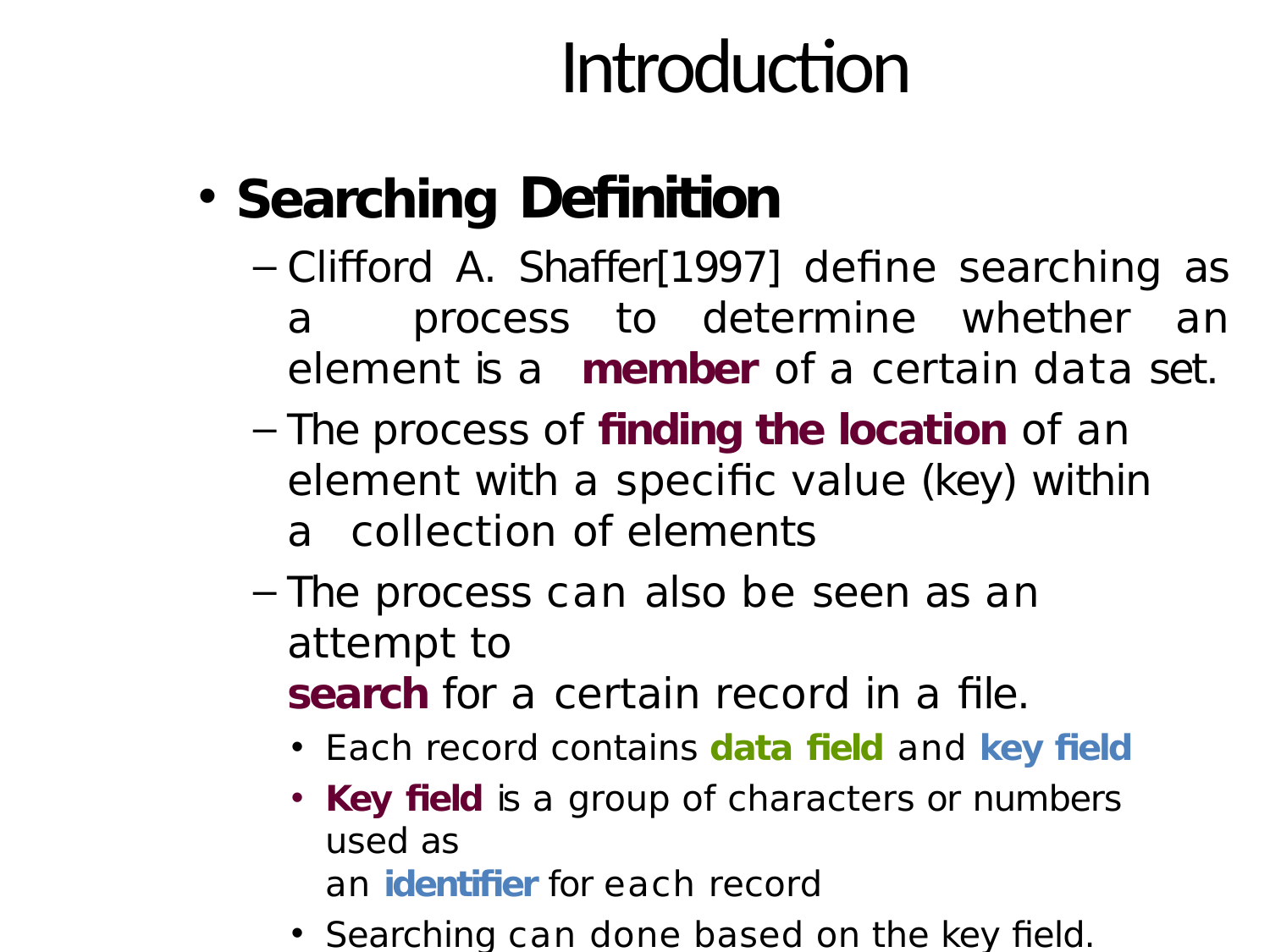

# Introduction
Searching Definition
Clifford A. Shaffer[1997] define searching as a  process to determine whether an element is a  member of a certain data set.
The process of finding the location of an  element with a specific value (key) within a  collection of elements
The process can also be seen as an attempt to
search for a certain record in a file.
Each record contains data field and key field
Key field is a group of characters or numbers used as
an identifier for each record
Searching can done based on the key field.